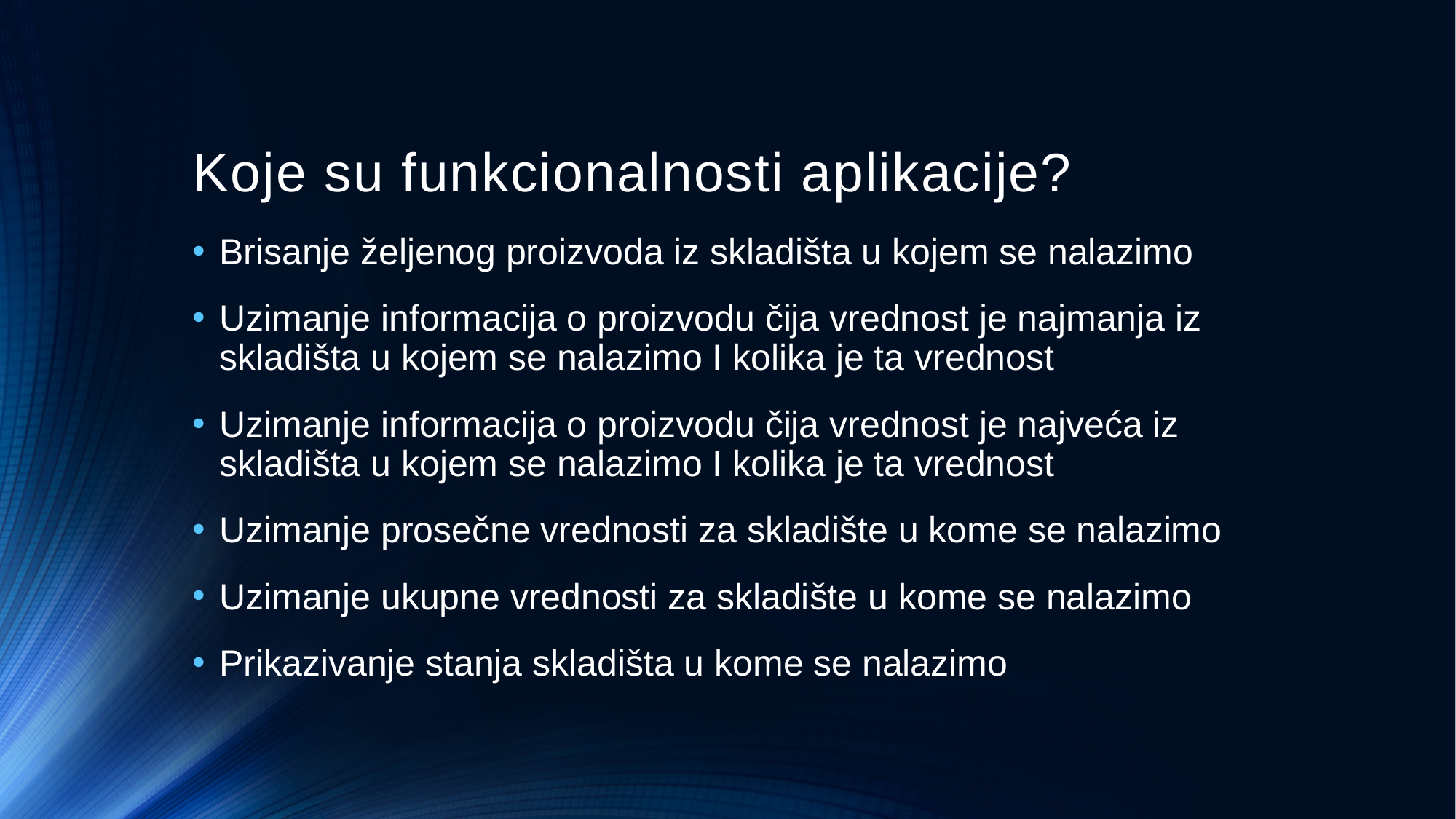

# Koje su funkcionalnosti aplikacije?
Brisanje željenog proizvoda iz skladišta u kojem se nalazimo
Uzimanje informacija o proizvodu čija vrednost je najmanja iz skladišta u kojem se nalazimo I kolika je ta vrednost
Uzimanje informacija o proizvodu čija vrednost je najveća iz skladišta u kojem se nalazimo I kolika je ta vrednost
Uzimanje prosečne vrednosti za skladište u kome se nalazimo
Uzimanje ukupne vrednosti za skladište u kome se nalazimo
Prikazivanje stanja skladišta u kome se nalazimo